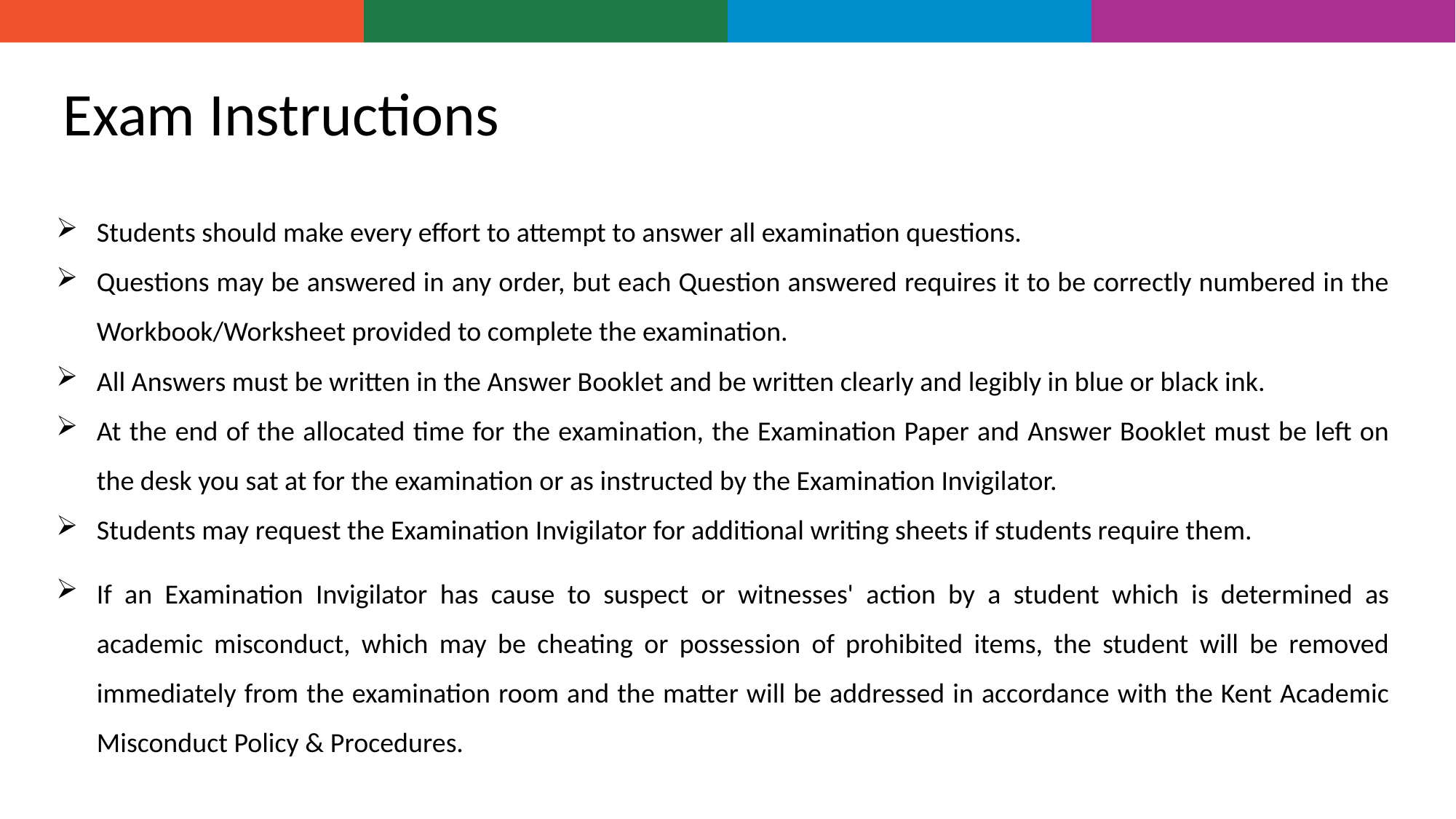

# Exam Instructions
Students should make every effort to attempt to answer all examination questions.
Questions may be answered in any order, but each Question answered requires it to be correctly numbered in the Workbook/Worksheet provided to complete the examination.
All Answers must be written in the Answer Booklet and be written clearly and legibly in blue or black ink.
At the end of the allocated time for the examination, the Examination Paper and Answer Booklet must be left on the desk you sat at for the examination or as instructed by the Examination Invigilator.
Students may request the Examination Invigilator for additional writing sheets if students require them.
If an Examination Invigilator has cause to suspect or witnesses' action by a student which is determined as academic misconduct, which may be cheating or possession of prohibited items, the student will be removed immediately from the examination room and the matter will be addressed in accordance with the Kent Academic Misconduct Policy & Procedures.